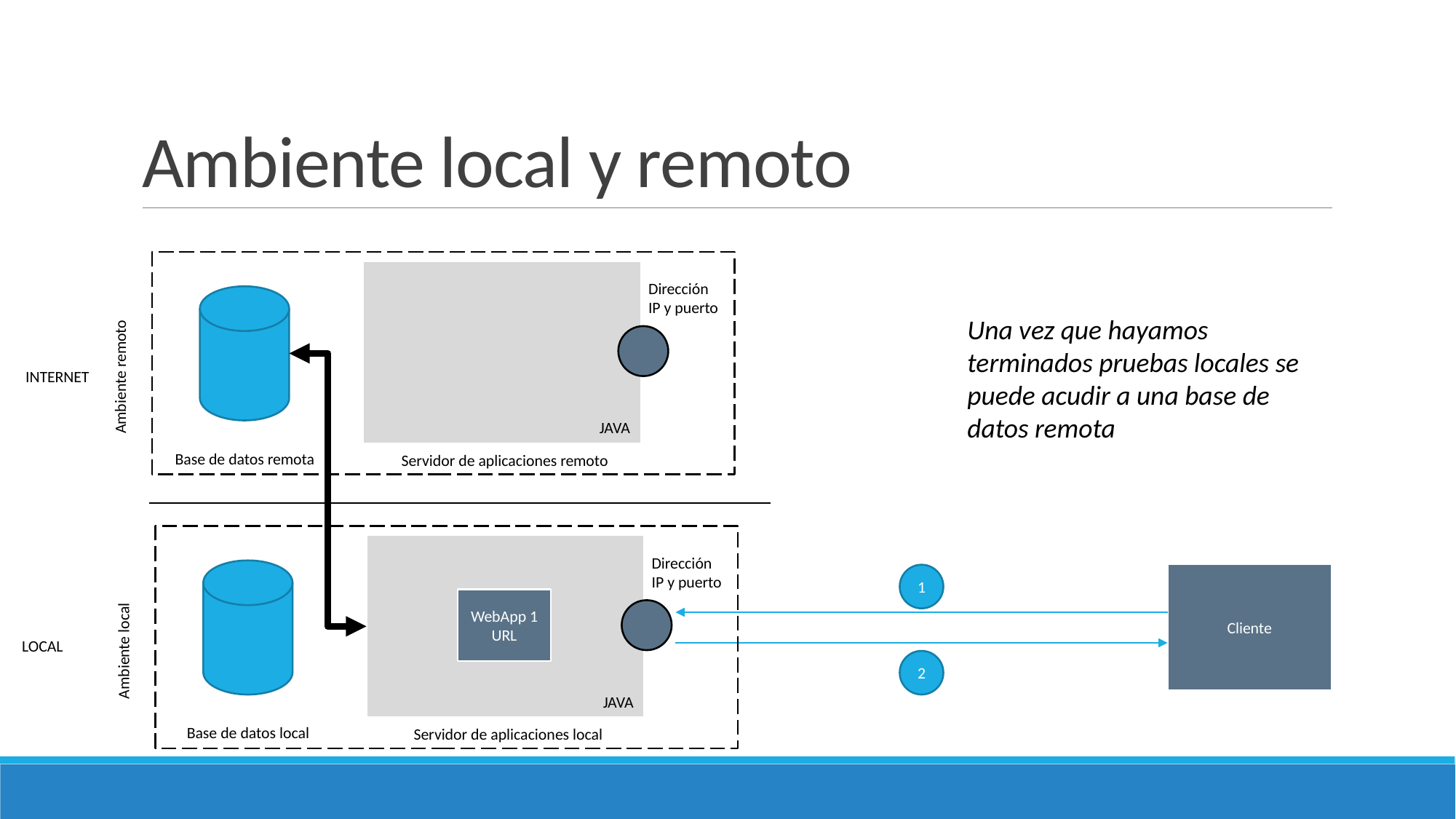

# Ambiente local y remoto

Dirección IP y puerto

Una vez que hayamos terminados pruebas locales se puede acudir a una base de datos remota

INTERNET
Ambiente remoto
JAVA
Base de datos remota
Servidor de aplicaciones remoto

Dirección IP y puerto

Cliente
1
WebApp 1
URL

LOCAL
Ambiente local
2
JAVA
Base de datos local
Servidor de aplicaciones local